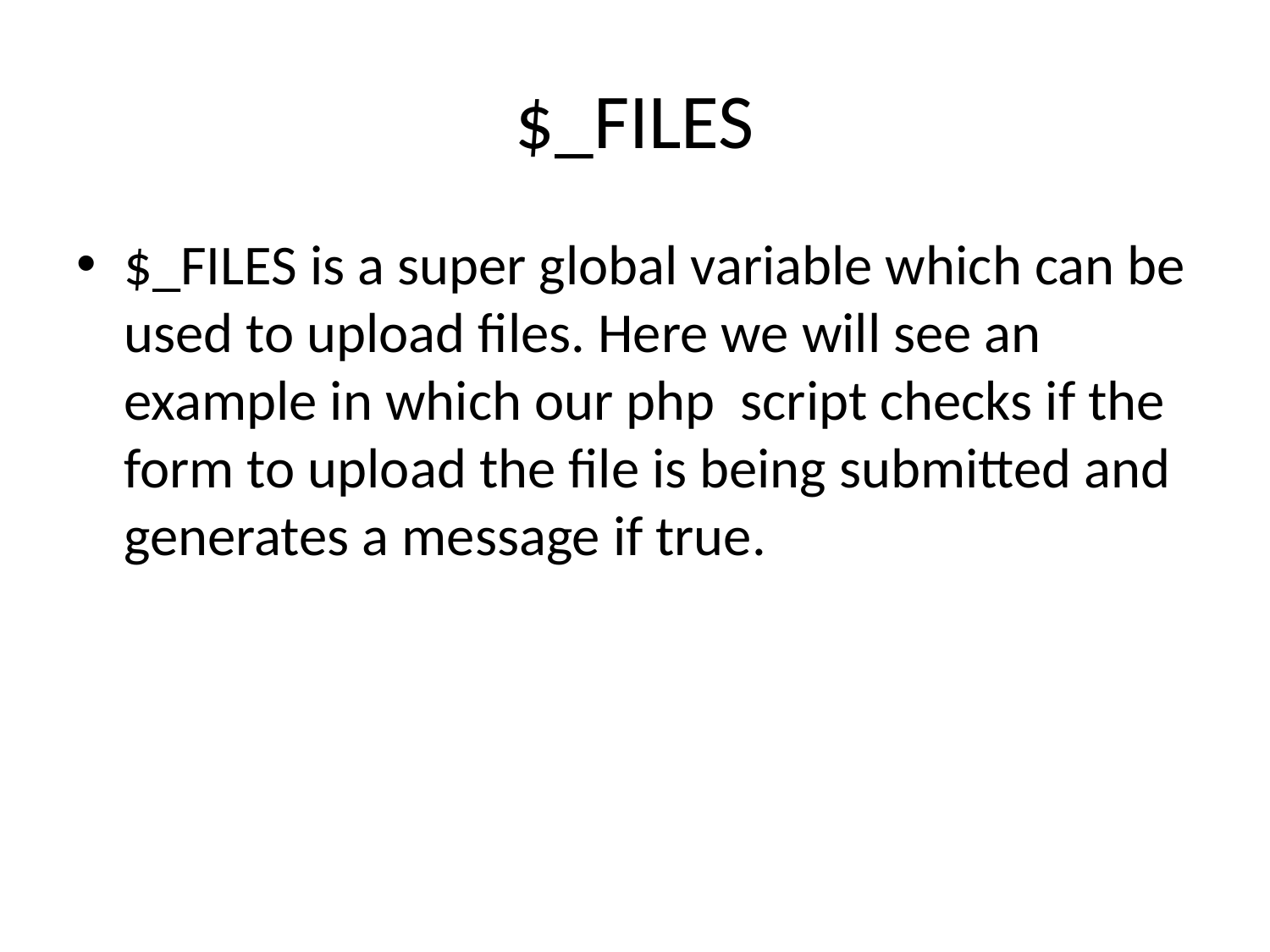

# $_FILES
$_FILES is a super global variable which can be used to upload files. Here we will see an example in which our php  script checks if the form to upload the file is being submitted and generates a message if true.